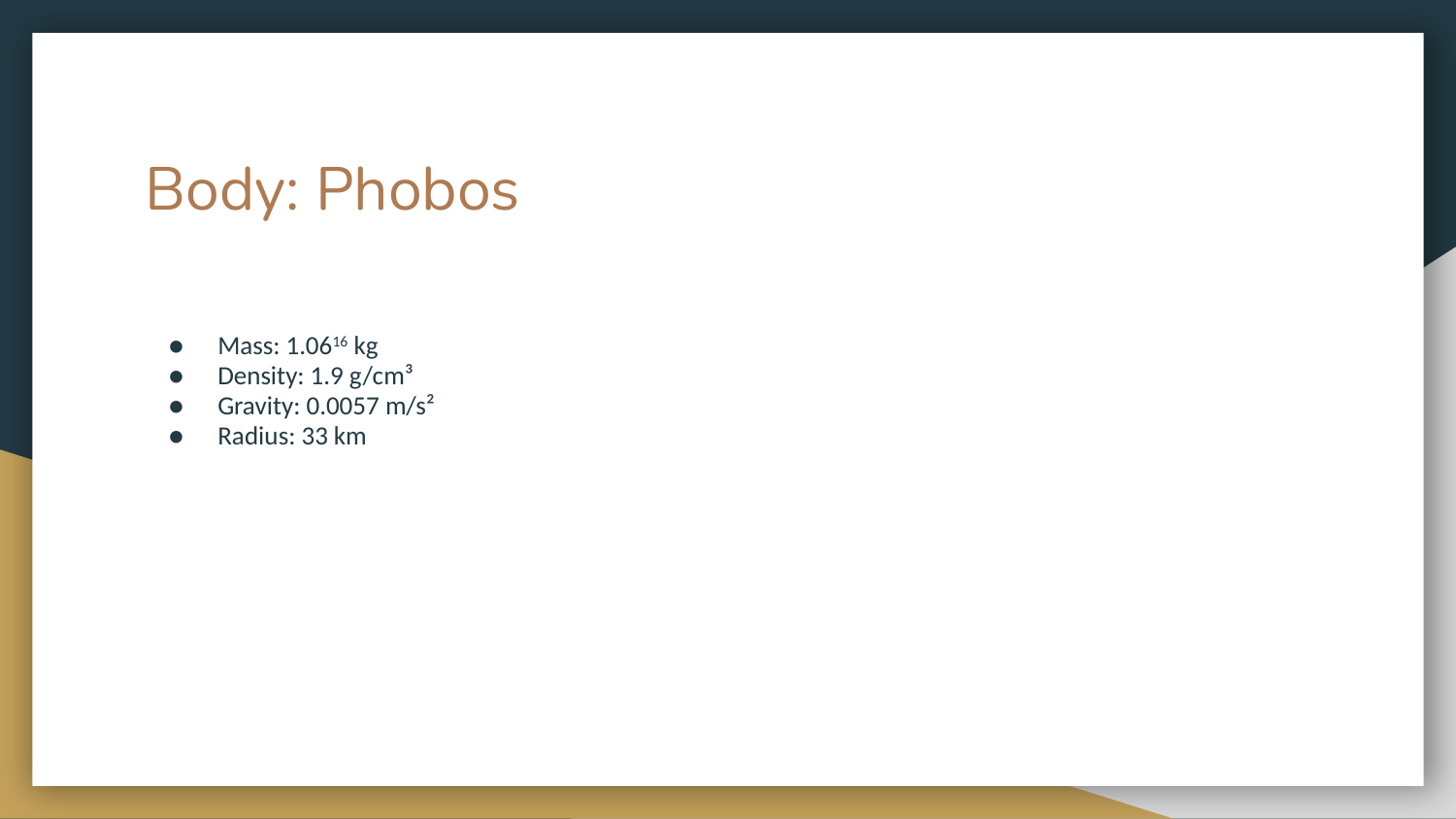

# Body: Phobos
Mass: 1.0616 kg
Density: 1.9 g/cm³
Gravity: 0.0057 m/s²
Radius: 33 km